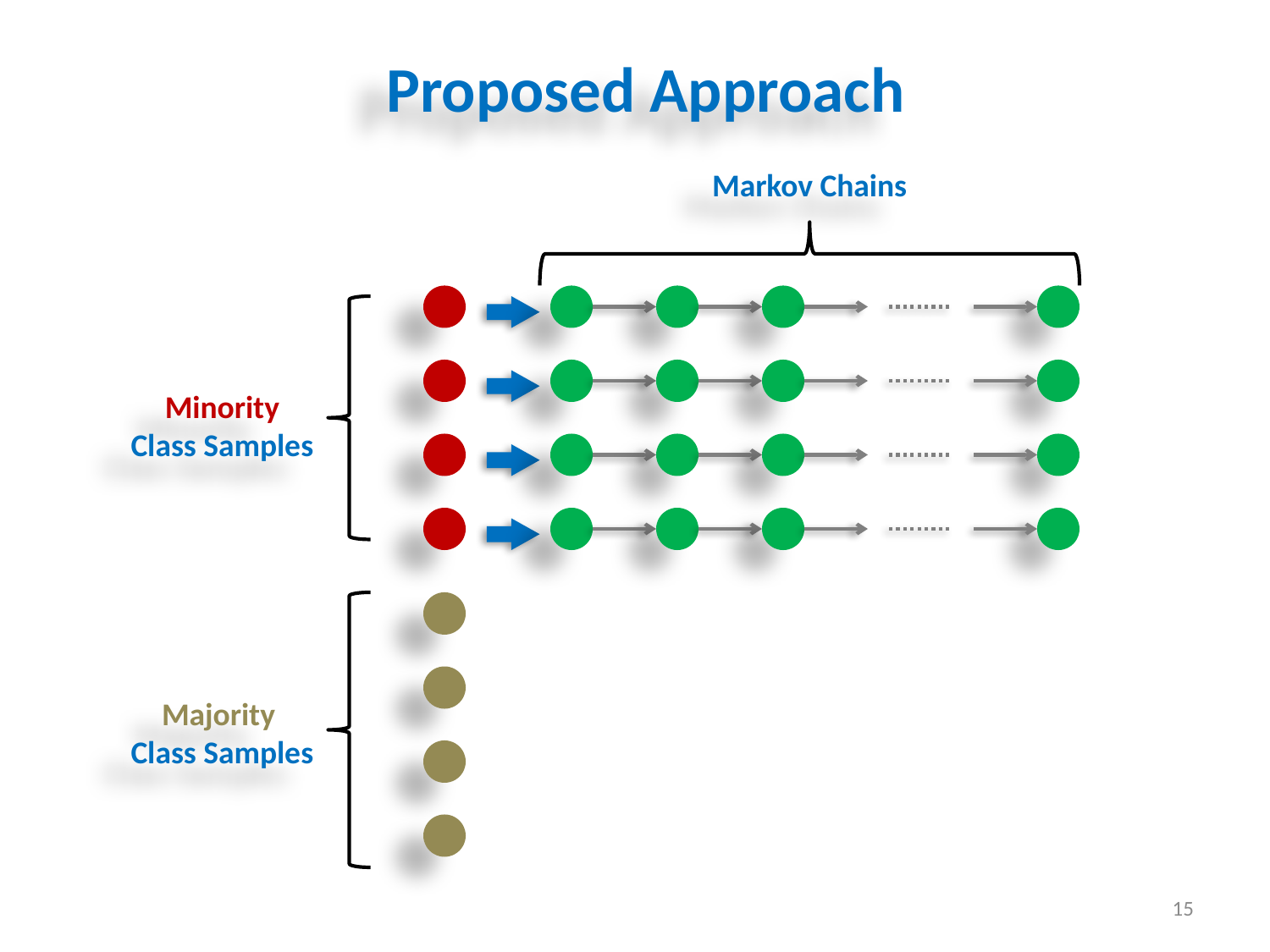

Proposed Approach
Markov Chains

Minority Class Samples

Majority
Class Samples

15